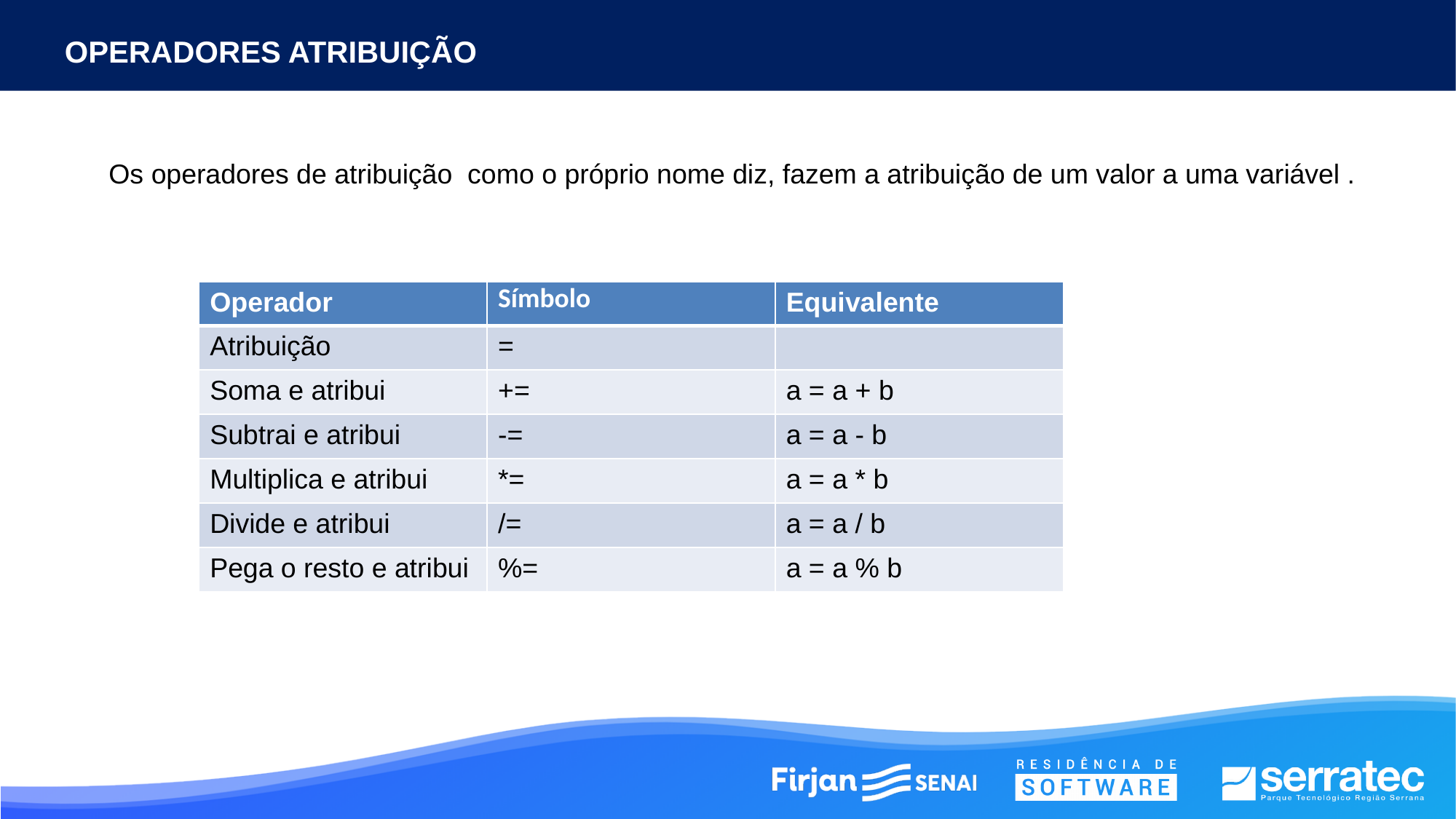

# OPERADORES ATRIBUIÇÃO

Os operadores de atribuição  como o próprio nome diz, fazem a atribuição de um valor a uma variável .
| Operador | Símbolo | Equivalente |
| --- | --- | --- |
| Atribuição | = |  |
| Soma e atribui | += | a = a + b |
| Subtrai e atribui | -= | a = a - b |
| Multiplica e atribui | \*= | a = a \* b |
| Divide e atribui | /= | a = a / b |
| Pega o resto e atribui | %= | a = a % b |